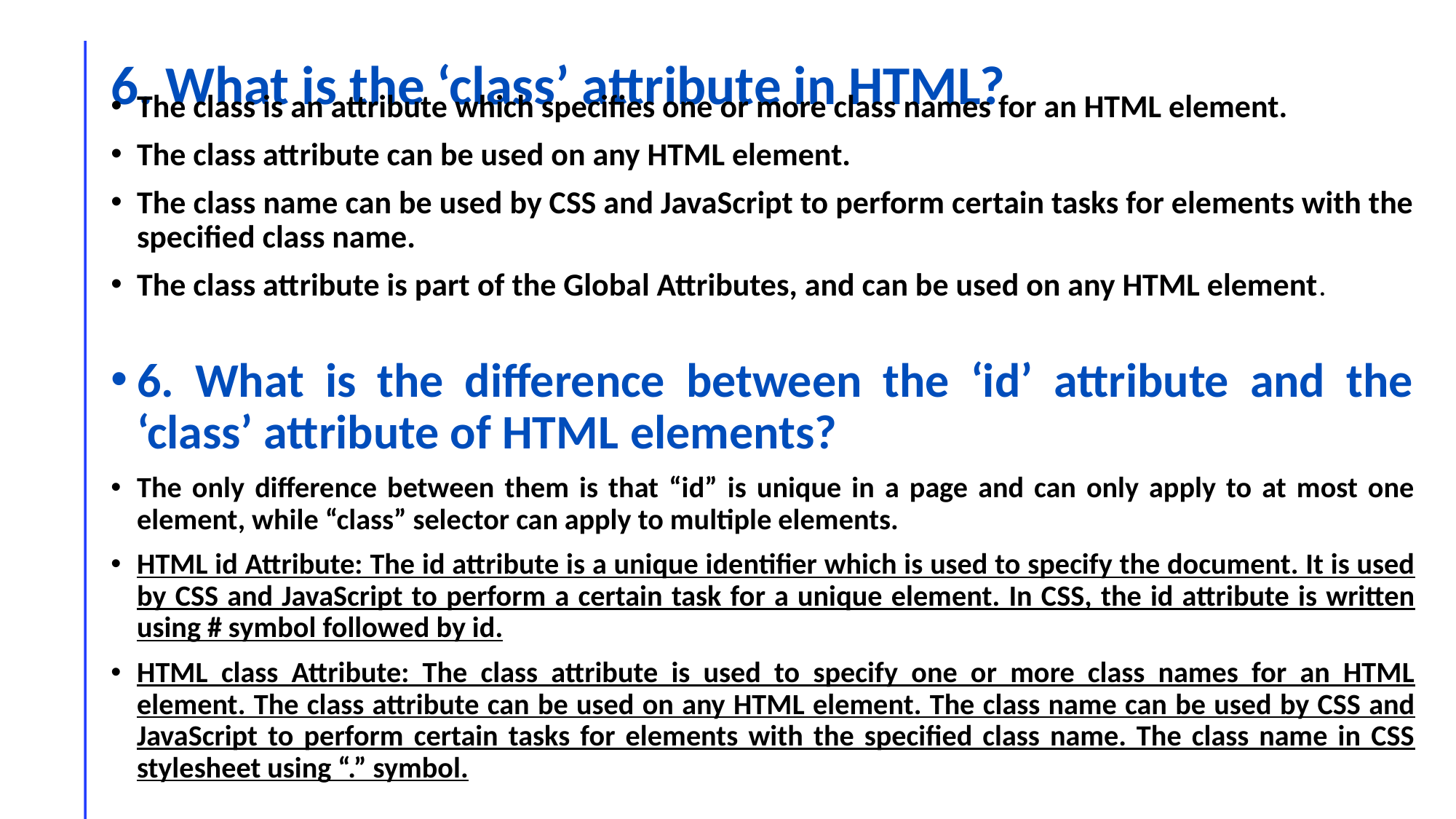

# 6. What is the ‘class’ attribute in HTML?
The class is an attribute which specifies one or more class names for an HTML element.
The class attribute can be used on any HTML element.
The class name can be used by CSS and JavaScript to perform certain tasks for elements with the specified class name.
The class attribute is part of the Global Attributes, and can be used on any HTML element.

6. What is the difference between the ‘id’ attribute and the ‘class’ attribute of HTML elements?
The only difference between them is that “id” is unique in a page and can only apply to at most one element, while “class” selector can apply to multiple elements.
HTML id Attribute: The id attribute is a unique identifier which is used to specify the document. It is used by CSS and JavaScript to perform a certain task for a unique element. In CSS, the id attribute is written using # symbol followed by id.
HTML class Attribute: The class attribute is used to specify one or more class names for an HTML element. The class attribute can be used on any HTML element. The class name can be used by CSS and JavaScript to perform certain tasks for elements with the specified class name. The class name in CSS stylesheet using “.” symbol.